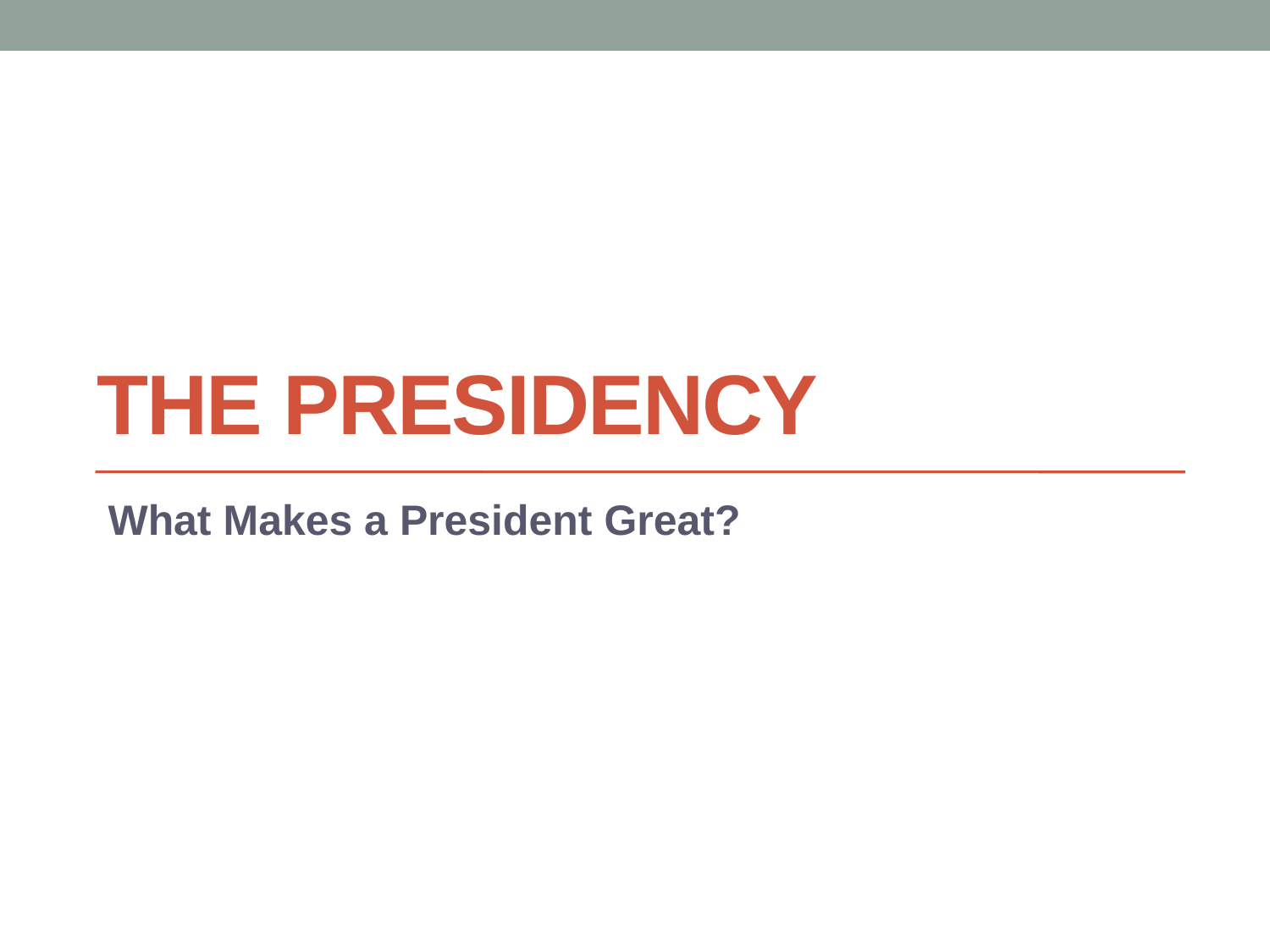

# The Presidency
What Makes a President Great?